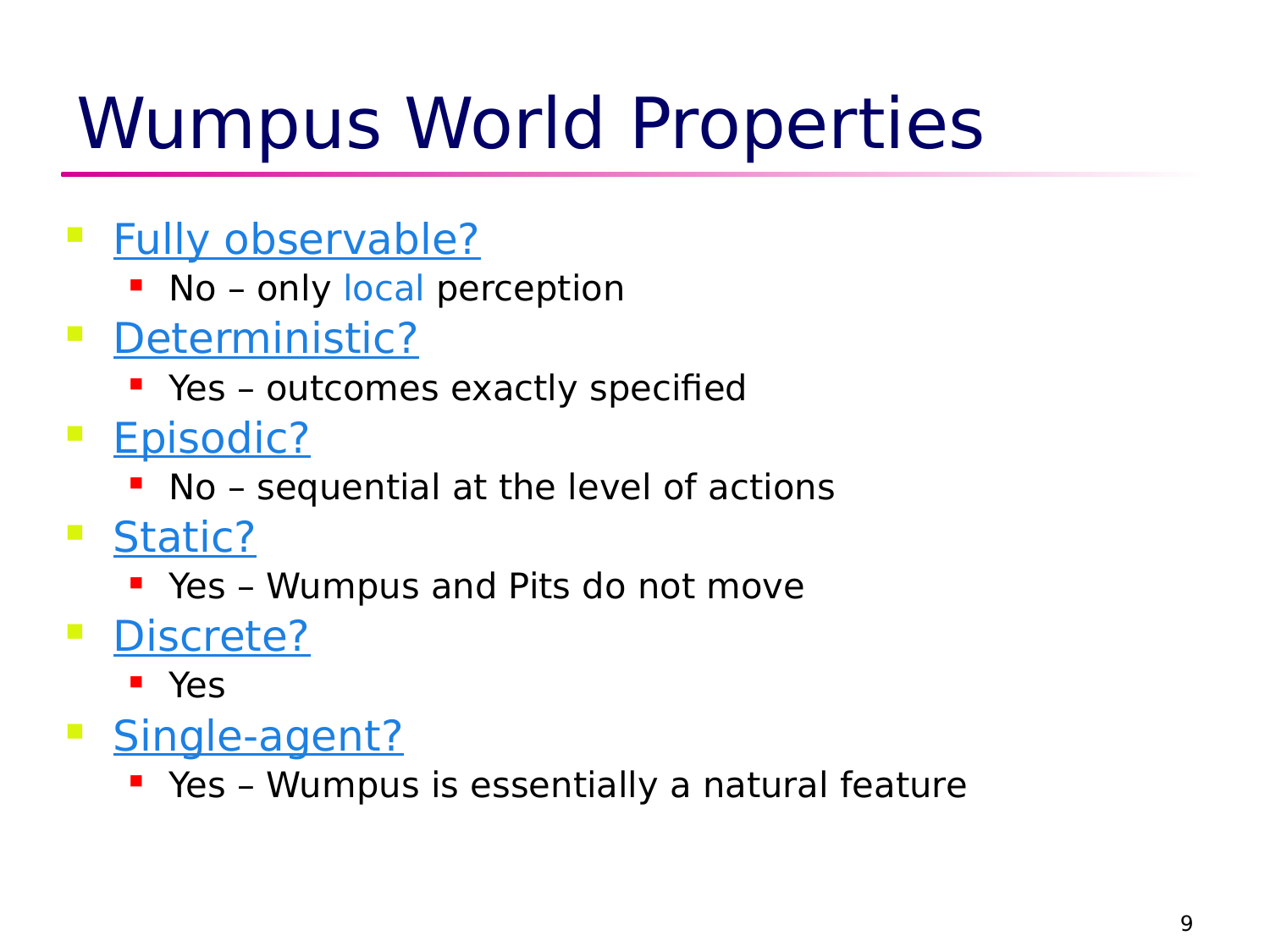

# Wumpus World Properties
Fully observable?
No – only local perception
Deterministic?
Yes – outcomes exactly specified
Episodic?
No – sequential at the level of actions
Static?
Yes – Wumpus and Pits do not move
Discrete?
Yes
Single-agent?
Yes – Wumpus is essentially a natural feature
9